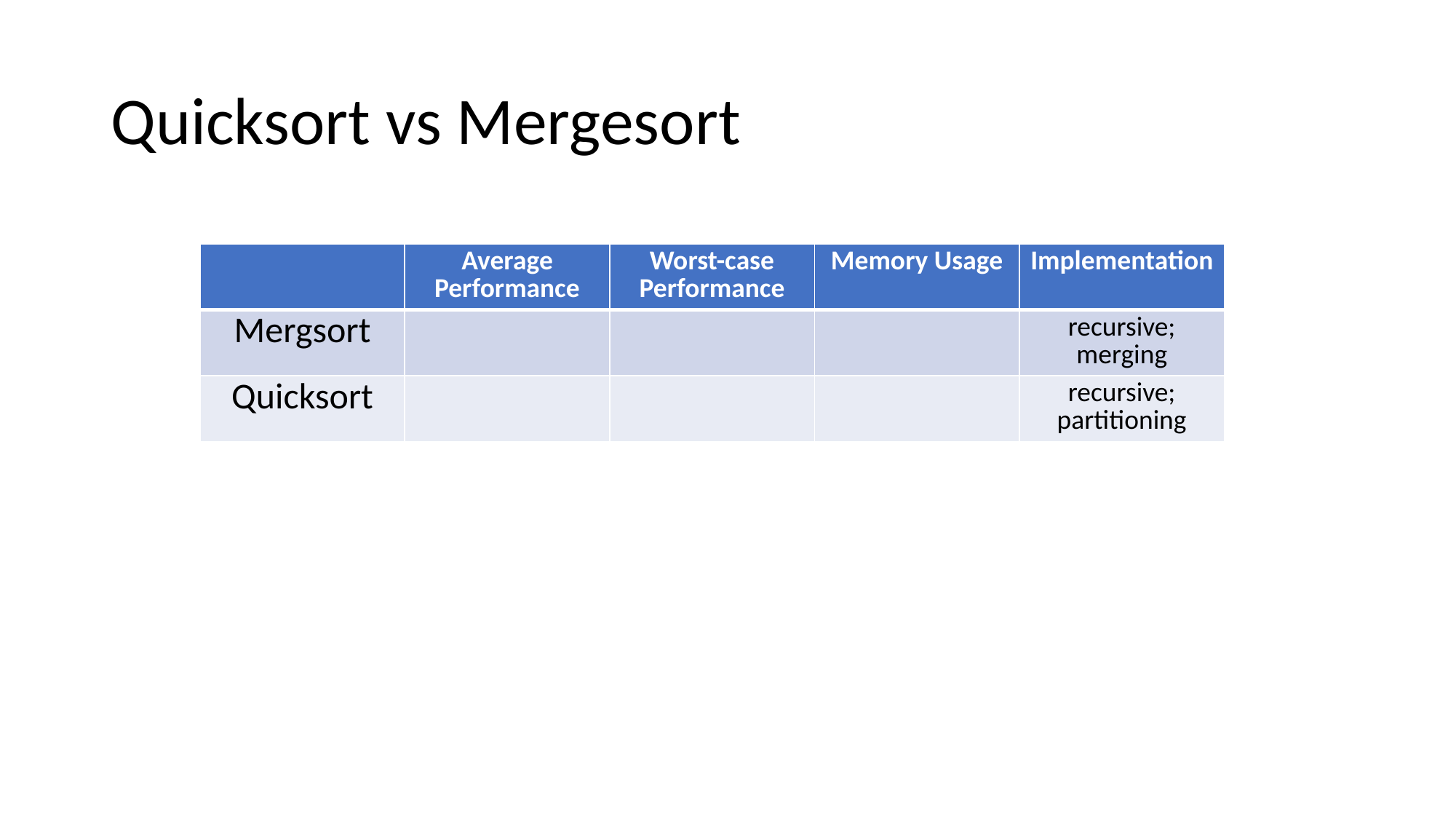

# Quicksort vs Mergesort
|  | Average Performance | Worst-case Performance | Memory Usage | Implementation |
| --- | --- | --- | --- | --- |
| Mergsort |  |  |  | recursive; merging |
| Quicksort |  |  |  | recursive; partitioning |